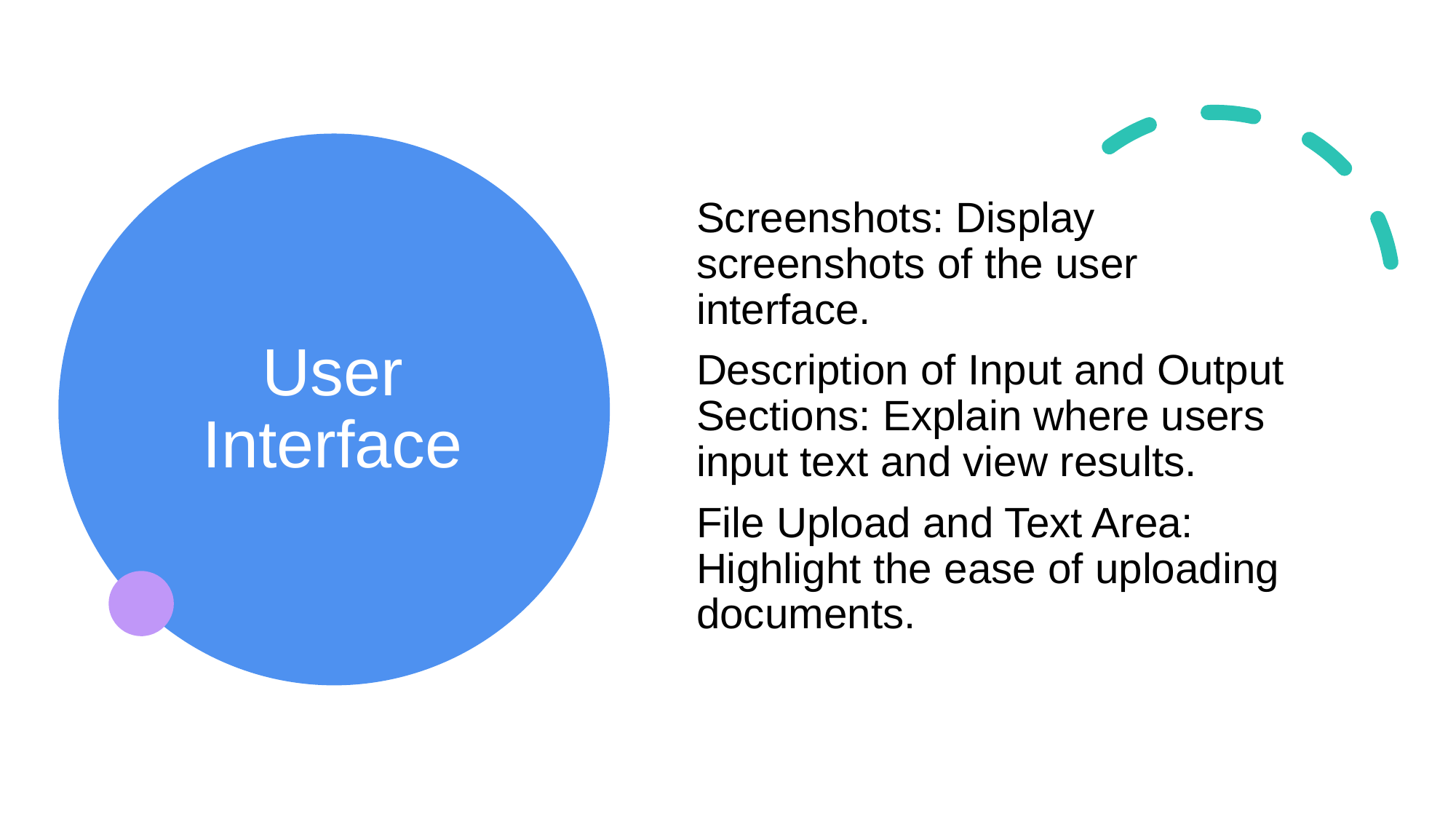

# User Interface
Screenshots: Display screenshots of the user interface.
Description of Input and Output Sections: Explain where users input text and view results.
File Upload and Text Area: Highlight the ease of uploading documents.